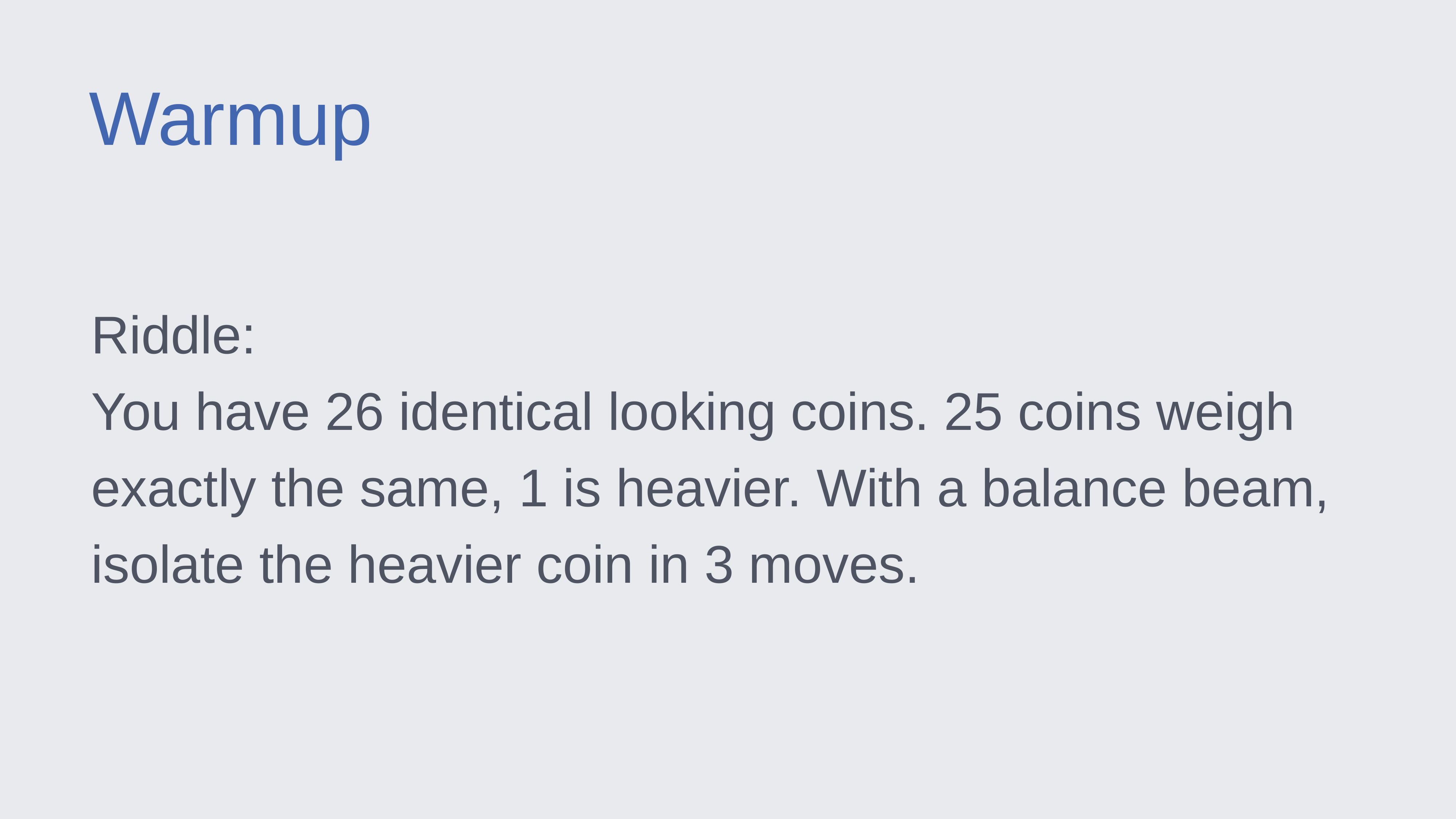

Warmup

Riddle:
You have 26 identical looking coins. 25 coins weigh exactly the same, 1 is heavier. With a balance beam, isolate the heavier coin in 3 moves.